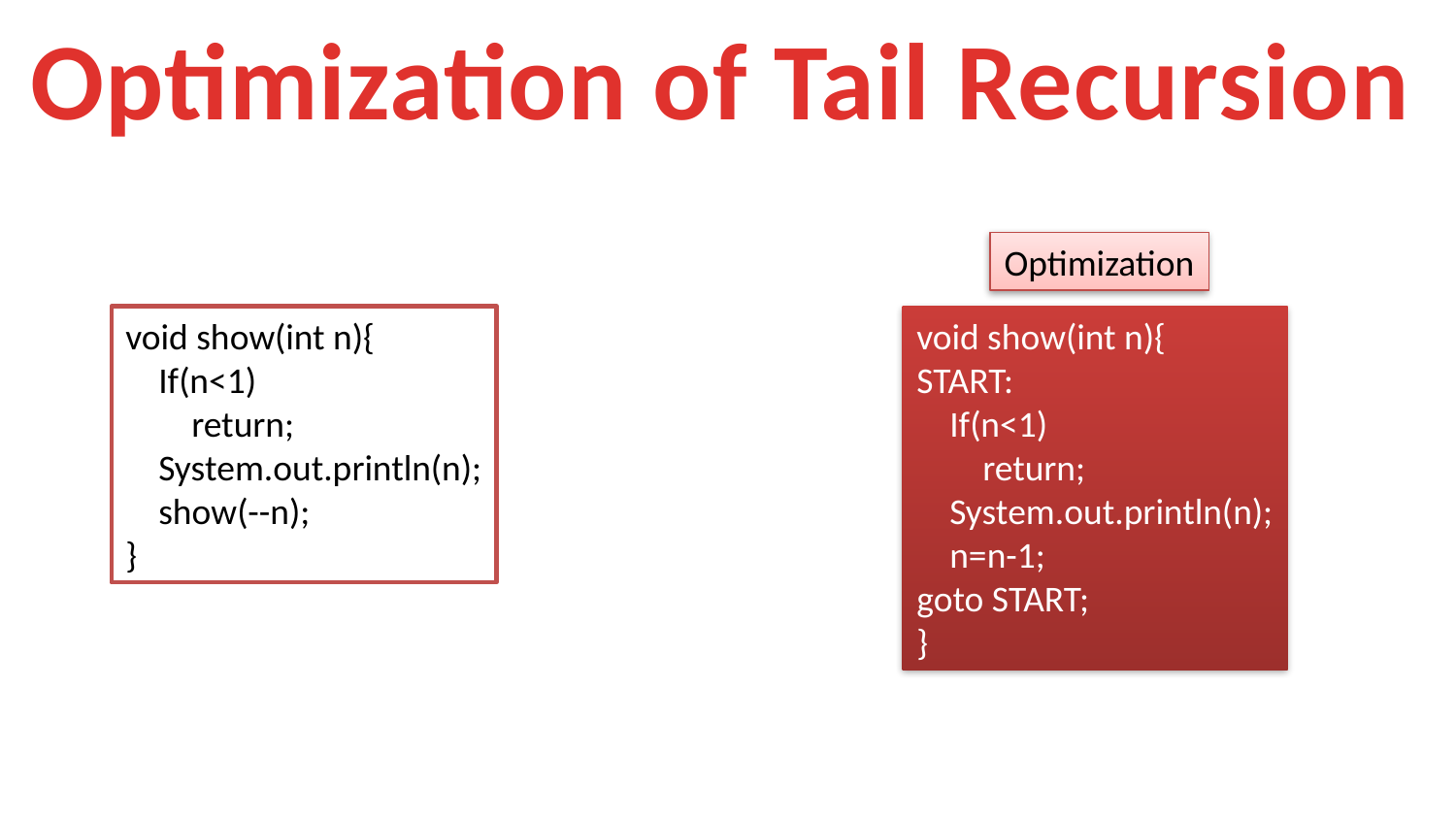

Optimization of Tail Recursion
Optimization
void show(int n){
    If(n<1)
        return;
    System.out.println(n);
    show(--n);
}
void show(int n){
START:
    If(n<1)
        return;
    System.out.println(n);
    n=n-1;
goto START;
}